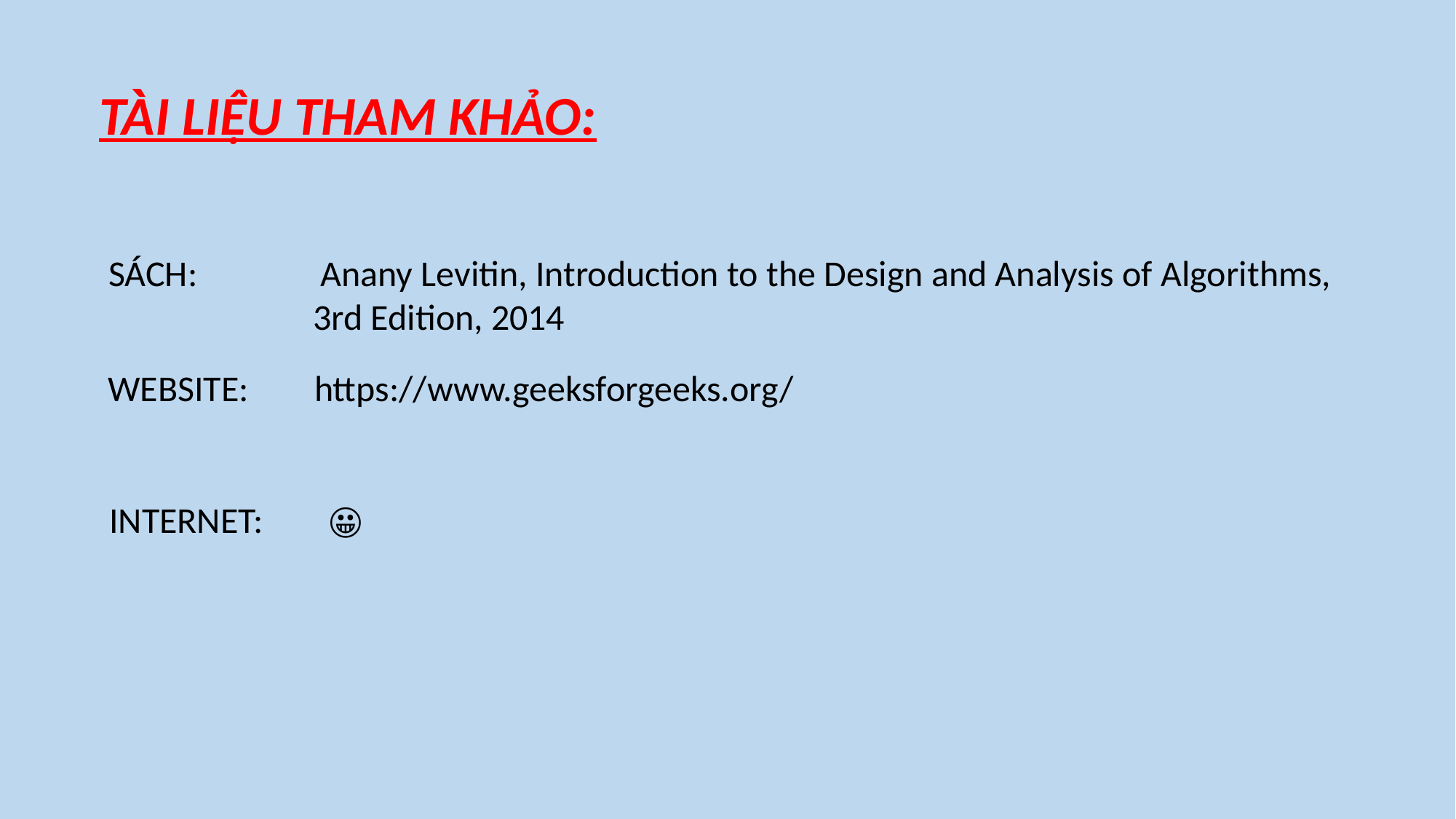

TÀI LIỆU THAM KHẢO:
SÁCH:               Anany Levitin, Introduction to the Design and Analysis of Algorithms,
                         3rd Edition, 2014
WEBSITE:        https://www.geeksforgeeks.org/
INTERNET:        😀